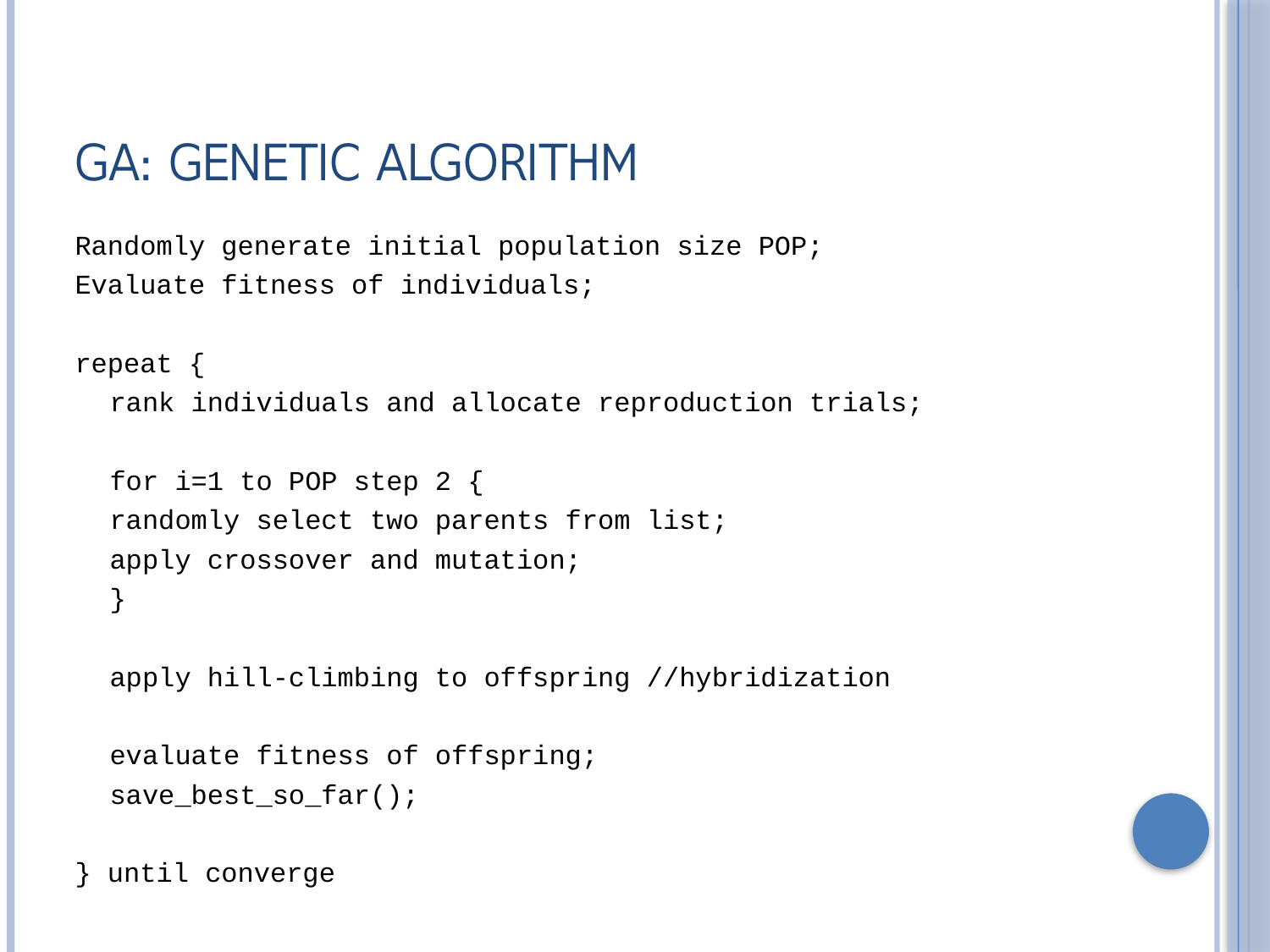

# GA: Genetic Algorithm
Randomly generate initial population size POP;
Evaluate fitness of individuals;

repeat {
	rank individuals and allocate reproduction trials;

	for i=1 to POP step 2 {
		randomly select two parents from list;
		apply crossover and mutation;
	}

	apply hill-climbing to offspring //hybridization

	evaluate fitness of offspring;
	save_best_so_far();

} until converge